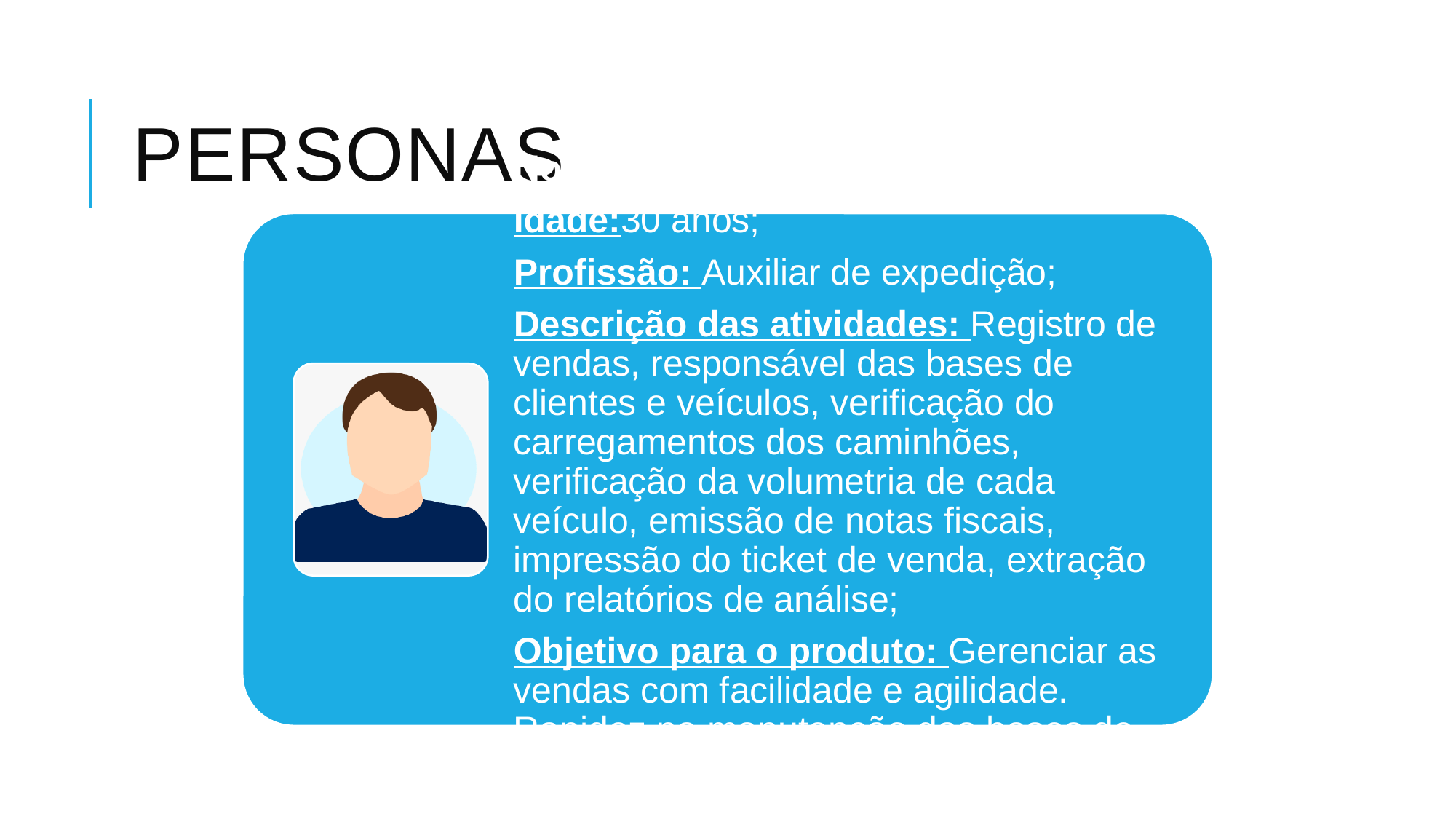

# Personas
Nome: Marcos;
Idade:30 anos;
Profissão: Auxiliar de expedição;
Descrição das atividades: Registro de vendas, responsável das bases de clientes e veículos, verificação do carregamentos dos caminhões, verificação da volumetria de cada veículo, emissão de notas fiscais, impressão do ticket de venda, extração do relatórios de análise;
Objetivo para o produto: Gerenciar as vendas com facilidade e agilidade. Rapidez na manutenção das bases de veículos e clientes;